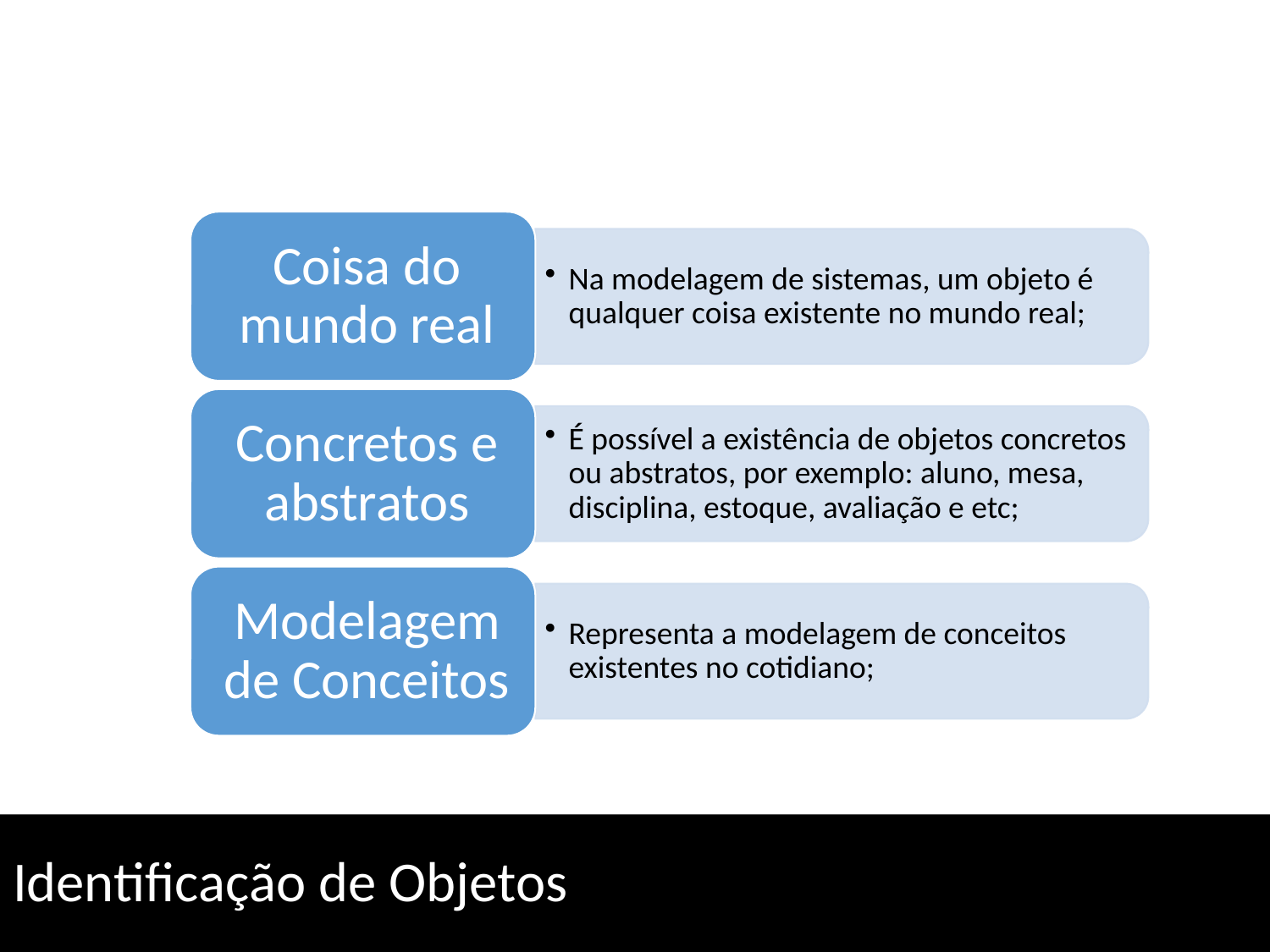

Na modelagem de sistemas, um objeto é qualquer coisa existente no mundo real;
Coisa do mundo real
É possível a existência de objetos concretos ou abstratos, por exemplo: aluno, mesa, disciplina, estoque, avaliação e etc;
Concretos e abstratos
Representa a modelagem de conceitos existentes no cotidiano;
Modelagem de Conceitos
Identificação de Objetos